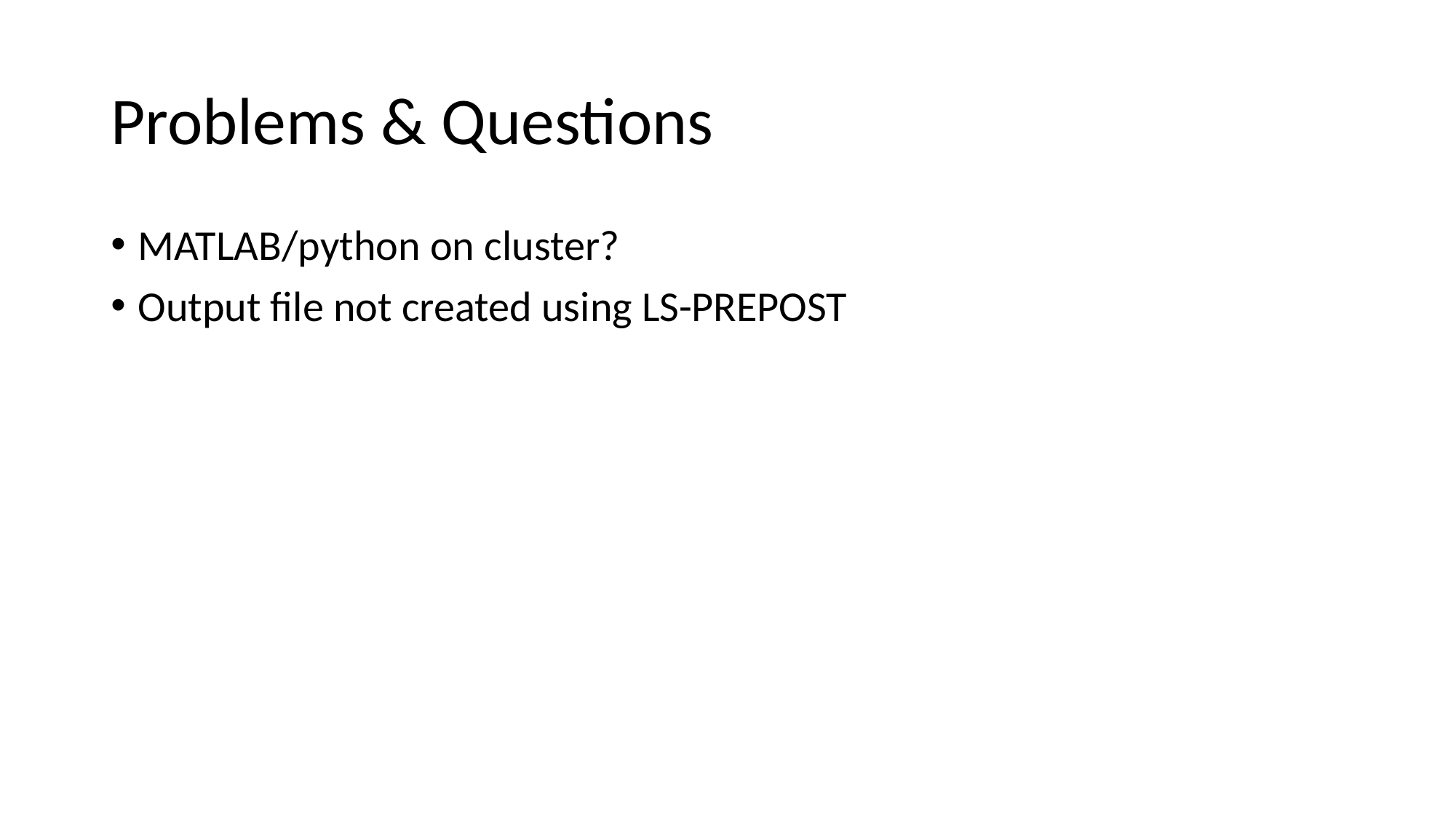

# Problems & Questions
MATLAB/python on cluster?
Output file not created using LS-PREPOST